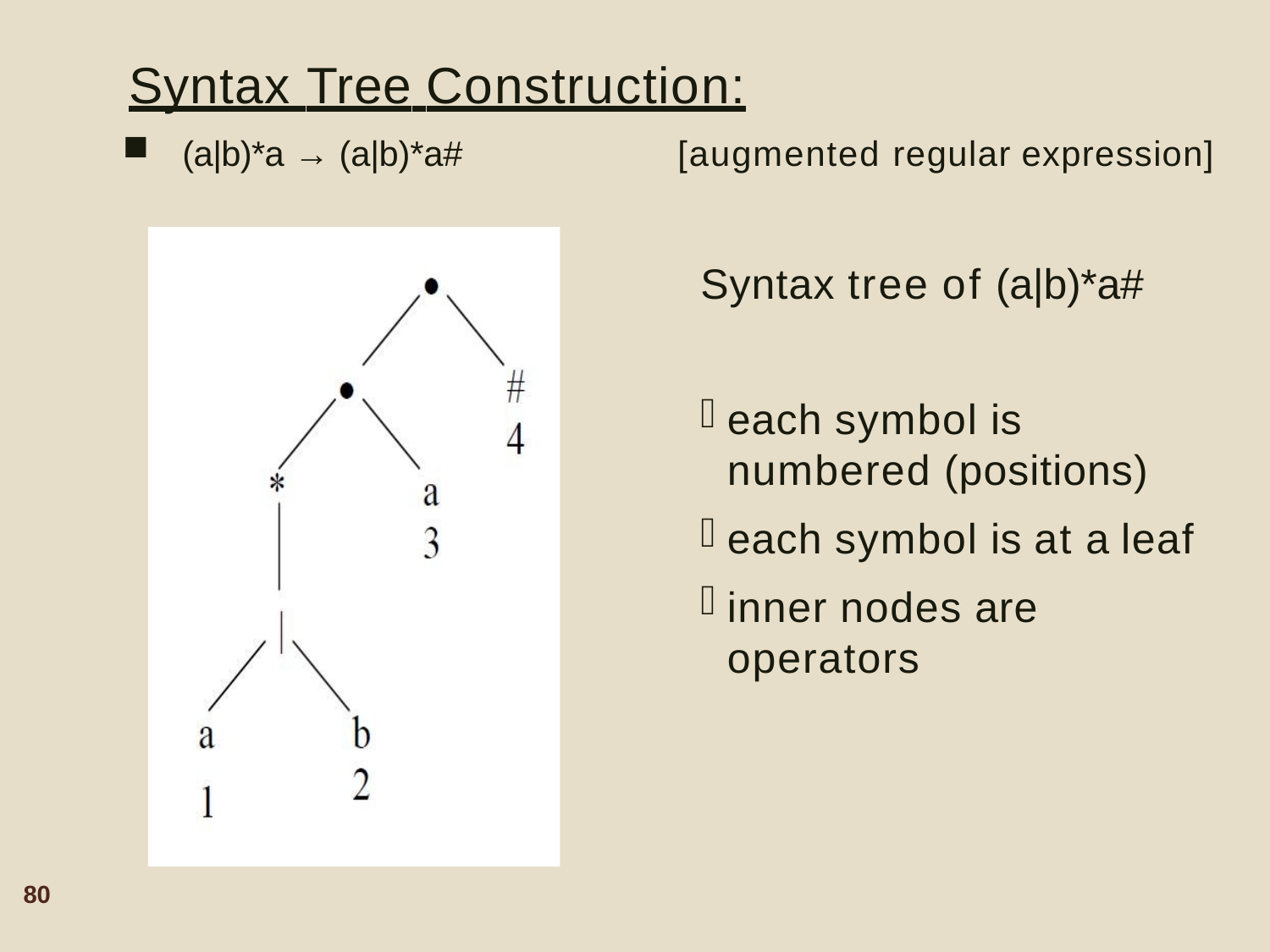

Syntax Tree Construction:
(a|b)*a → (a|b)*a#	[augmented regular expression]

Syntax tree of (a|b)*a#

each symbol is numbered (positions)
each symbol is at a leaf
inner nodes are operators

80